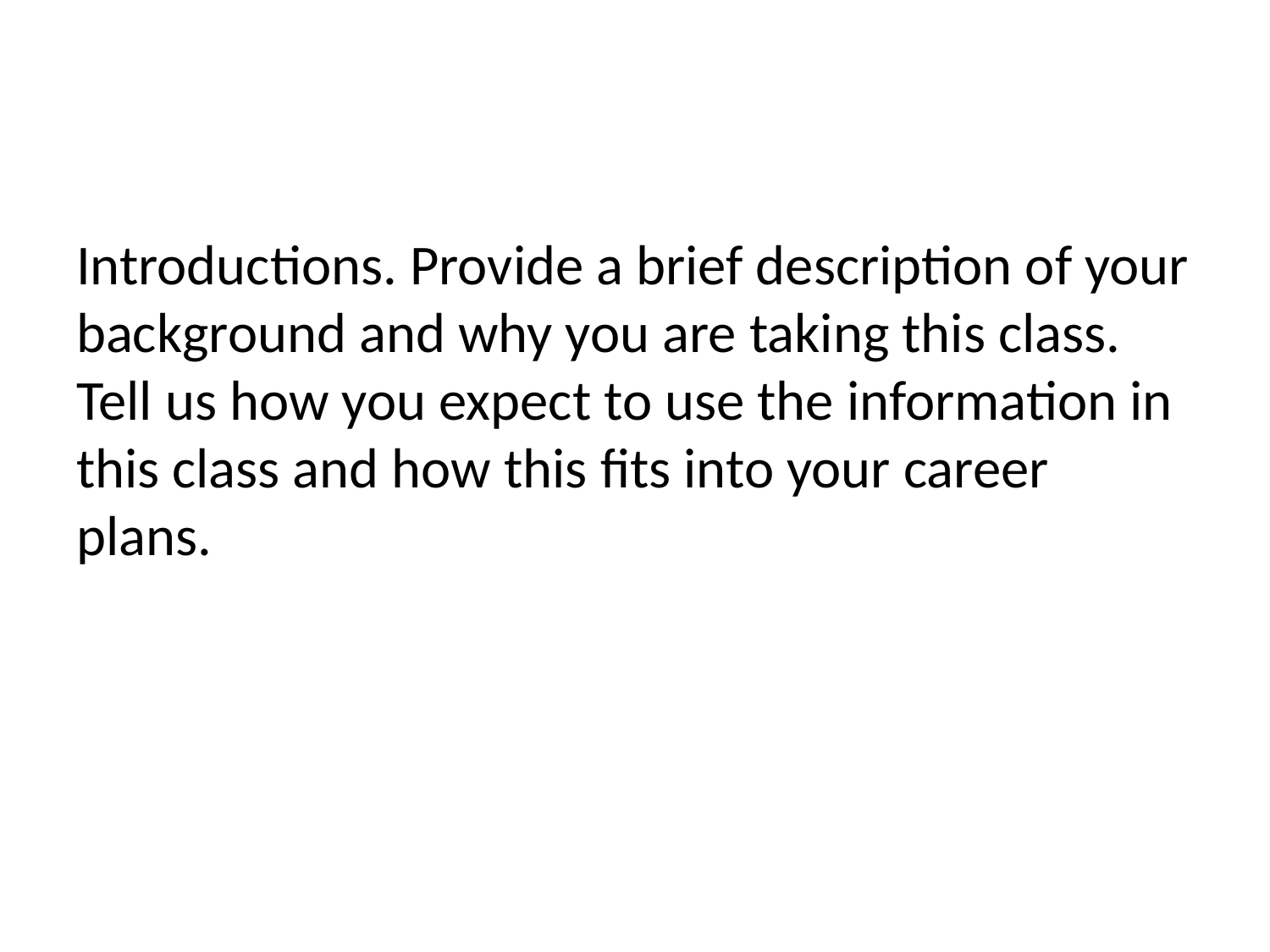

Introductions. Provide a brief description of your background and why you are taking this class. Tell us how you expect to use the information in this class and how this fits into your career plans.